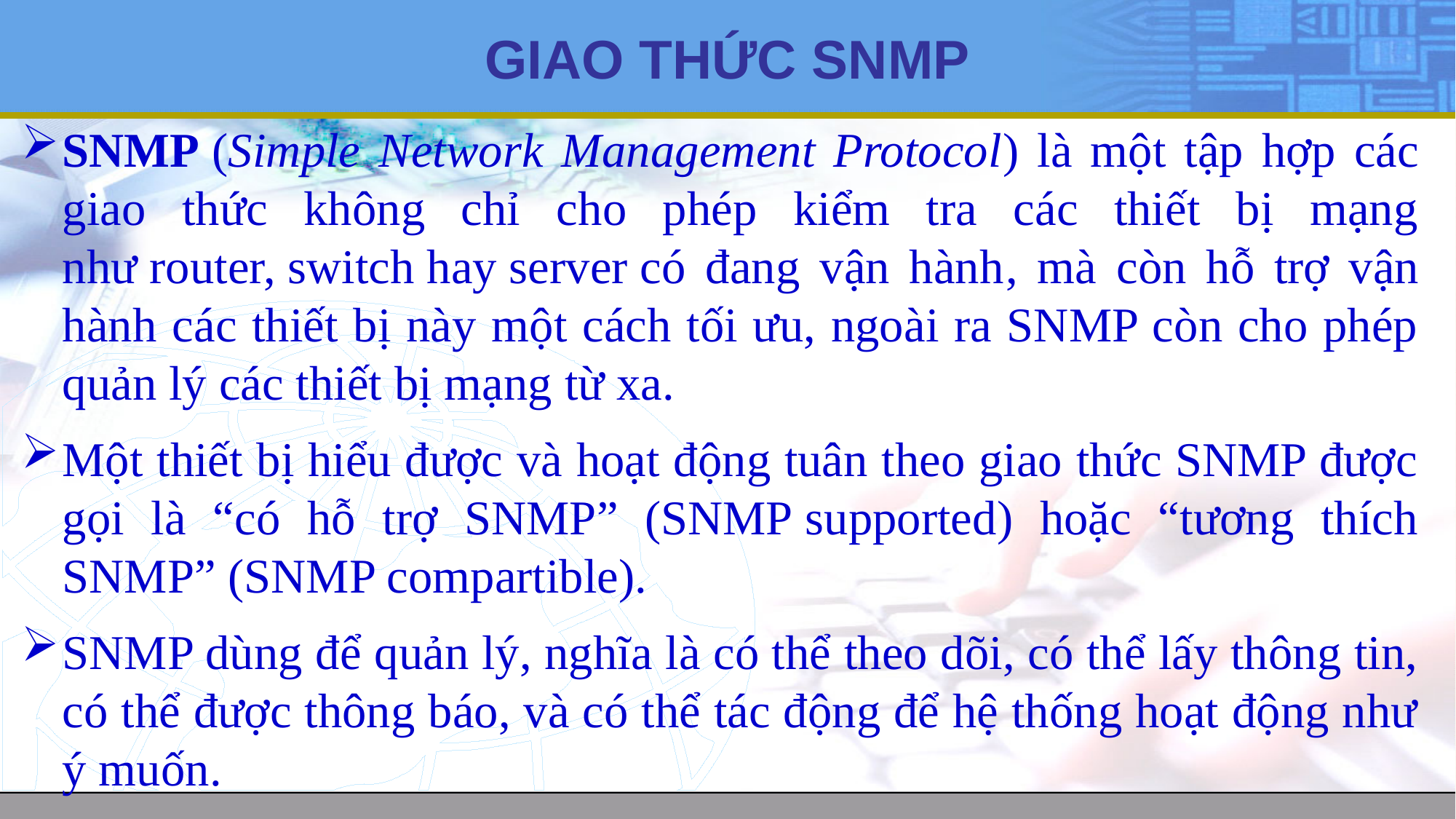

# GIAO THỨC SNMP
SNMP (Simple Network Management Protocol) là một tập hợp các giao thức không chỉ cho phép kiểm tra các thiết bị mạng như router, switch hay server có đang vận hành, mà còn hỗ trợ vận hành các thiết bị này một cách tối ưu, ngoài ra SNMP còn cho phép quản lý các thiết bị mạng từ xa.
Một thiết bị hiểu được và hoạt động tuân theo giao thức SNMP được gọi là “có hỗ trợ SNMP” (SNMP supported) hoặc “tương thích SNMP” (SNMP compartible).
SNMP dùng để quản lý, nghĩa là có thể theo dõi, có thể lấy thông tin, có thể được thông báo, và có thể tác động để hệ thống hoạt động như ý muốn.